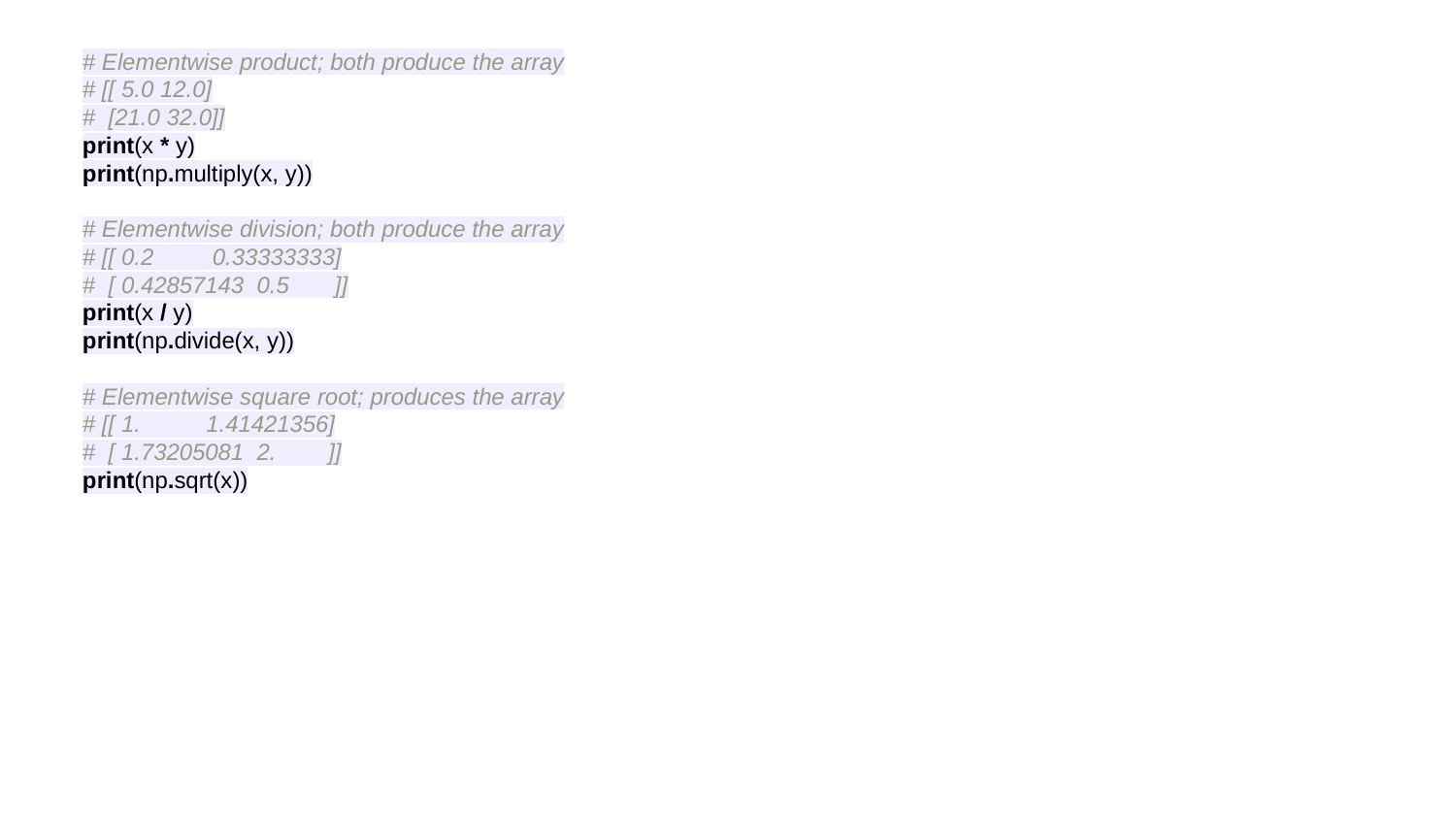

# Elementwise product; both produce the array
# [[ 5.0 12.0]
#  [21.0 32.0]]
print(x * y)
print(np.multiply(x, y))

# Elementwise division; both produce the array
# [[ 0.2         0.33333333]
#  [ 0.42857143  0.5       ]]
print(x / y)
print(np.divide(x, y))

# Elementwise square root; produces the array
# [[ 1.          1.41421356]
#  [ 1.73205081  2.        ]]
print(np.sqrt(x))